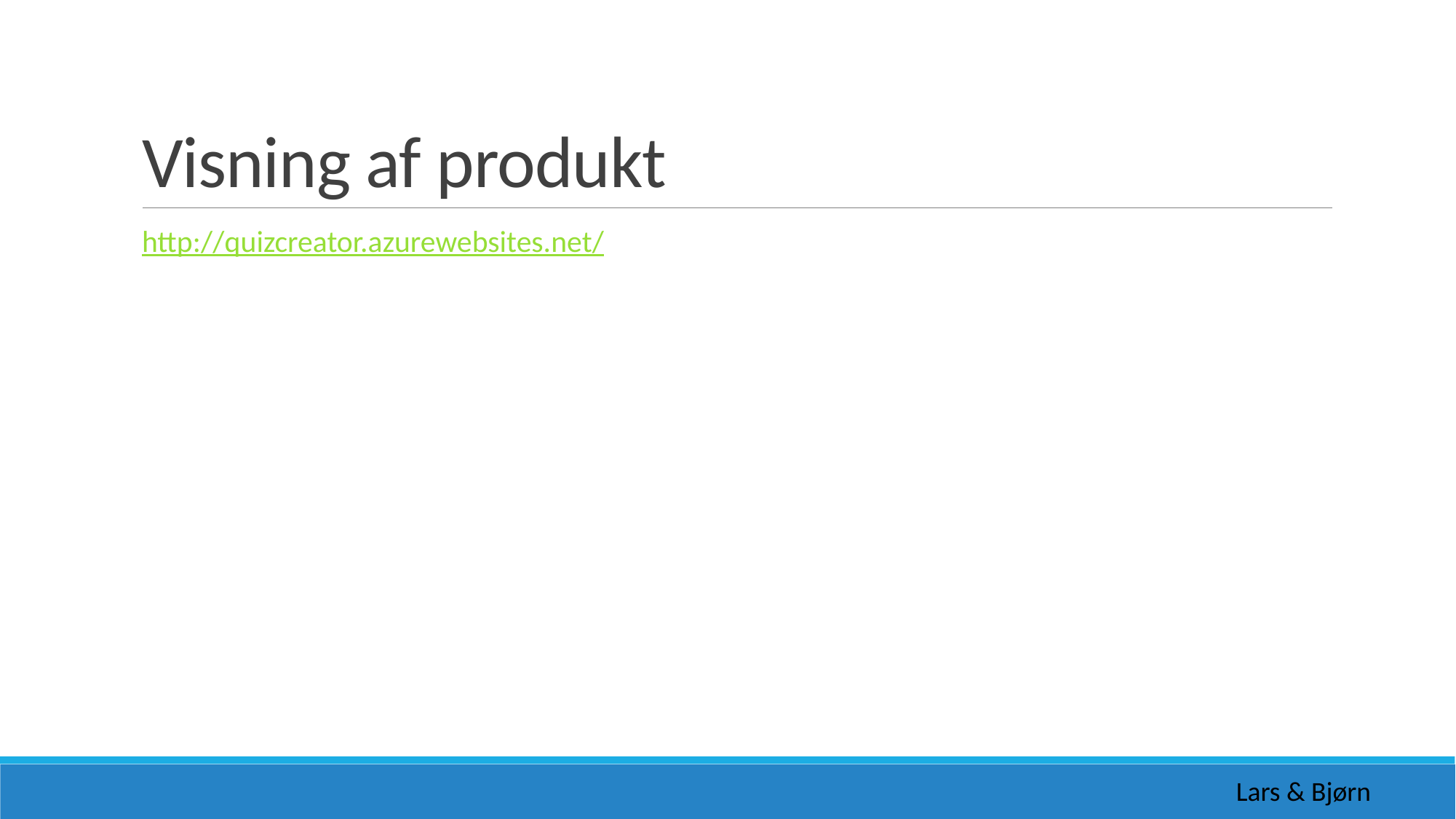

# Visning af produkt
http://quizcreator.azurewebsites.net/
Lars & Bjørn